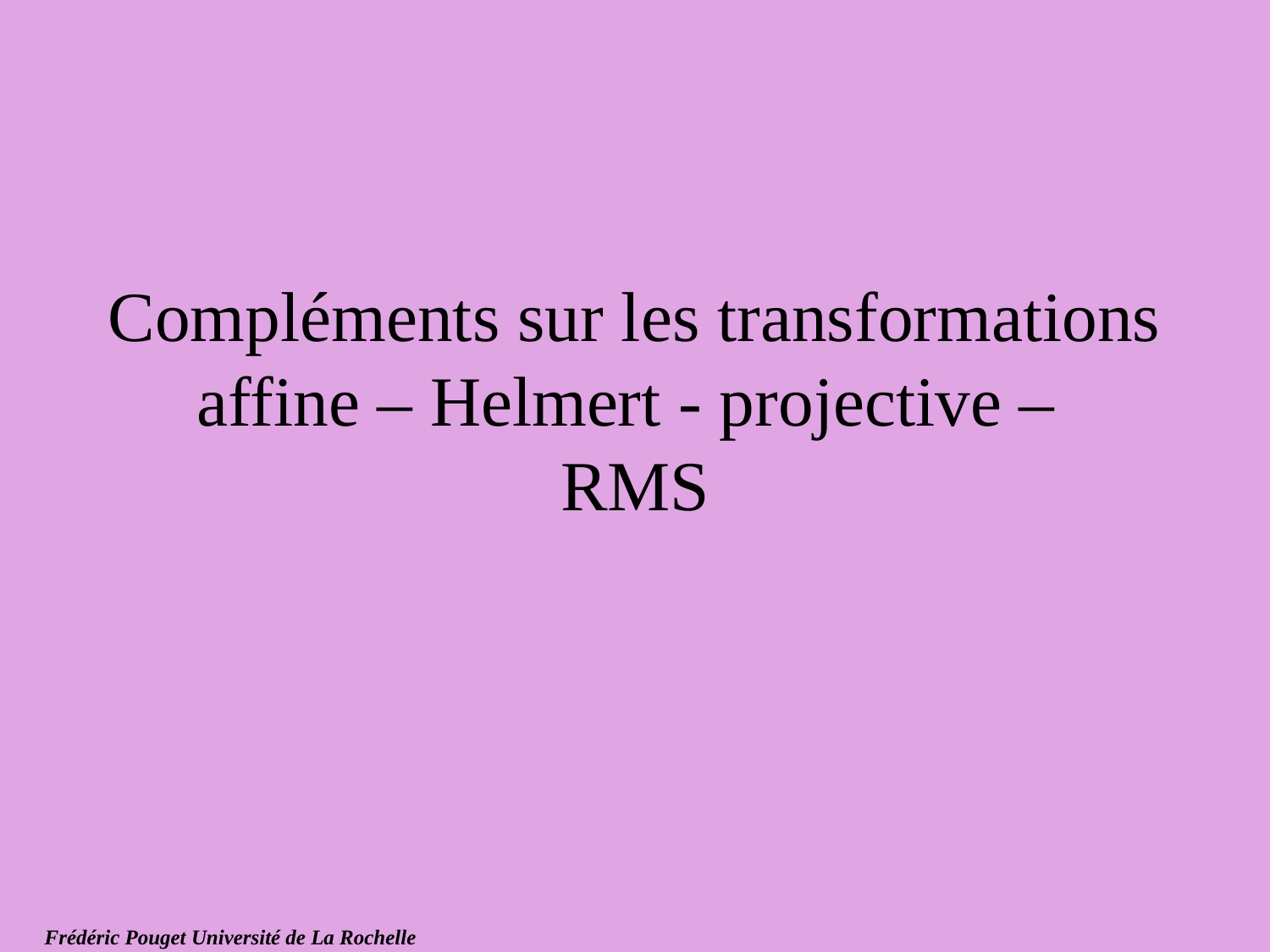

# Compléments sur les transformations affine – Helmert - projective – RMS
Frédéric Pouget Université de La Rochelle